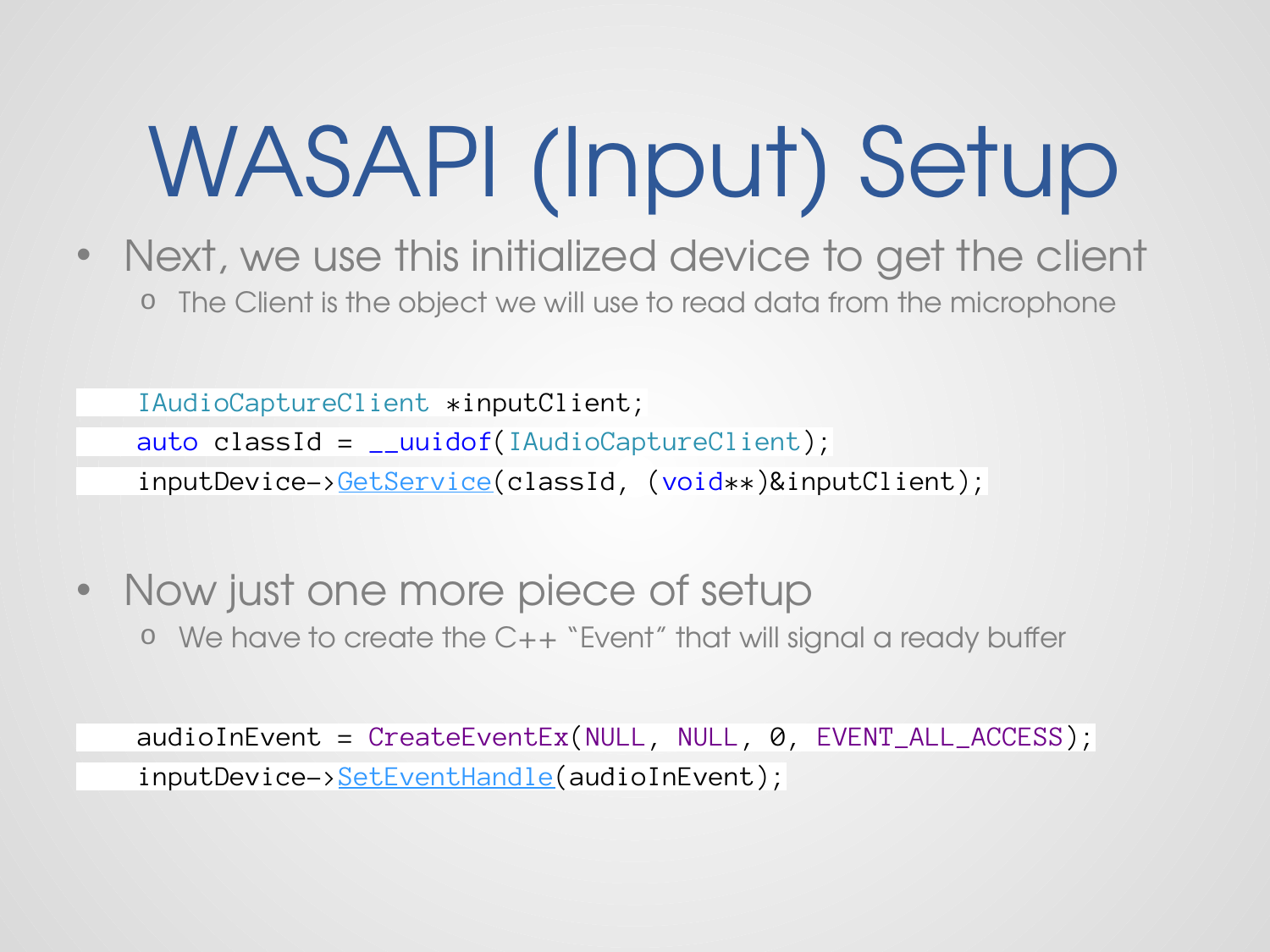

# WASAPI (Input) Setup
Next, we use this initialized device to get the client
The Client is the object we will use to read data from the microphone

    IAudioCaptureClient *inputClient;
    auto classId = __uuidof(IAudioCaptureClient);
    inputDevice->GetService(classId, (void**)&inputClient);

Now just one more piece of setup
We have to create the C++ “Event” that will signal a ready buffer

    audioInEvent = CreateEventEx(NULL, NULL, 0, EVENT_ALL_ACCESS);
    inputDevice->SetEventHandle(audioInEvent);